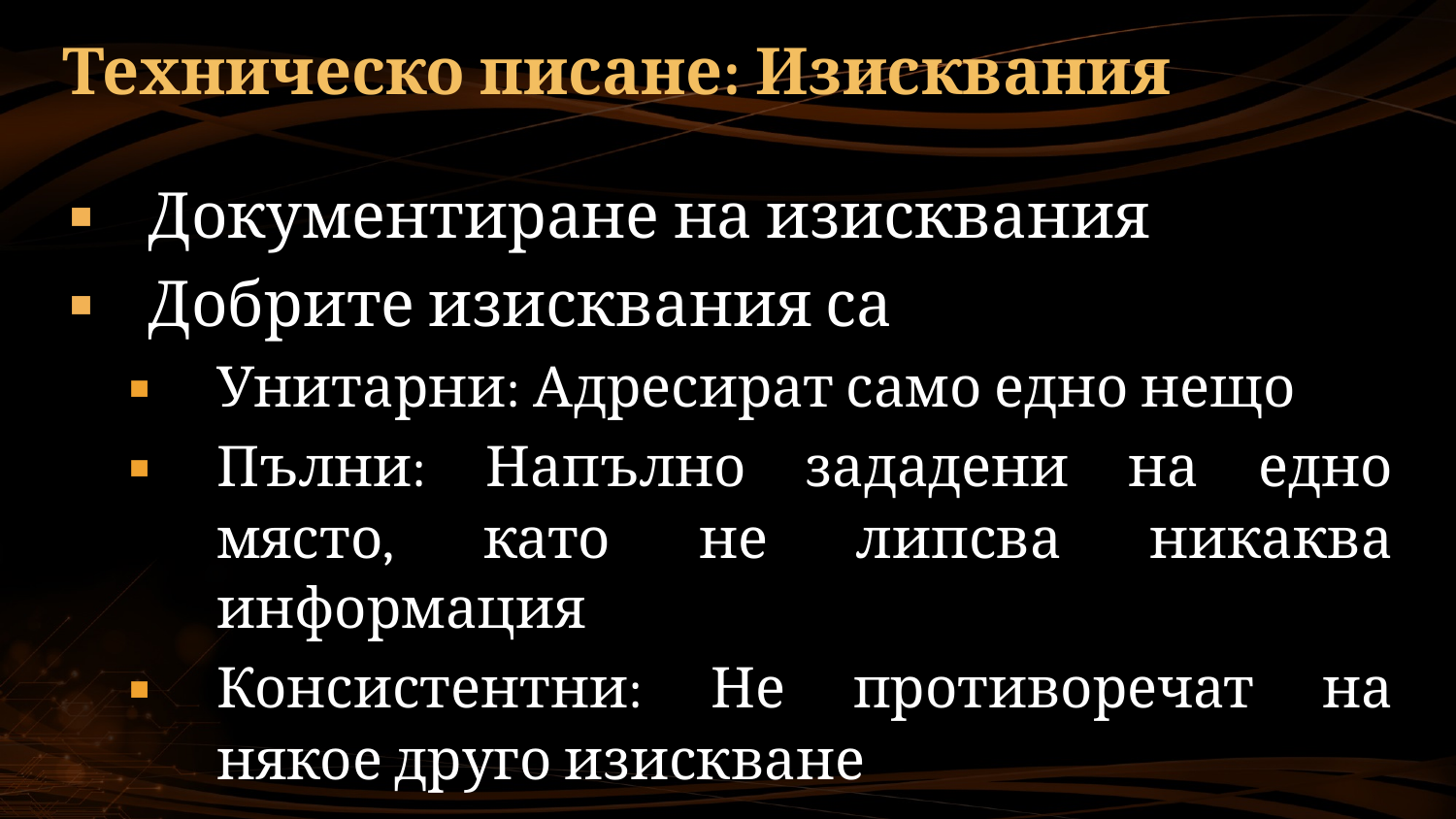

# Техническо писане: Изисквания
Документиране на изисквания
Добрите изисквания са
Унитарни: Адресират само едно нещо
Пълни: Напълно зададени на едно място, като не липсва никаква информация
Консистентни: Не противоречат на някое друго изискване